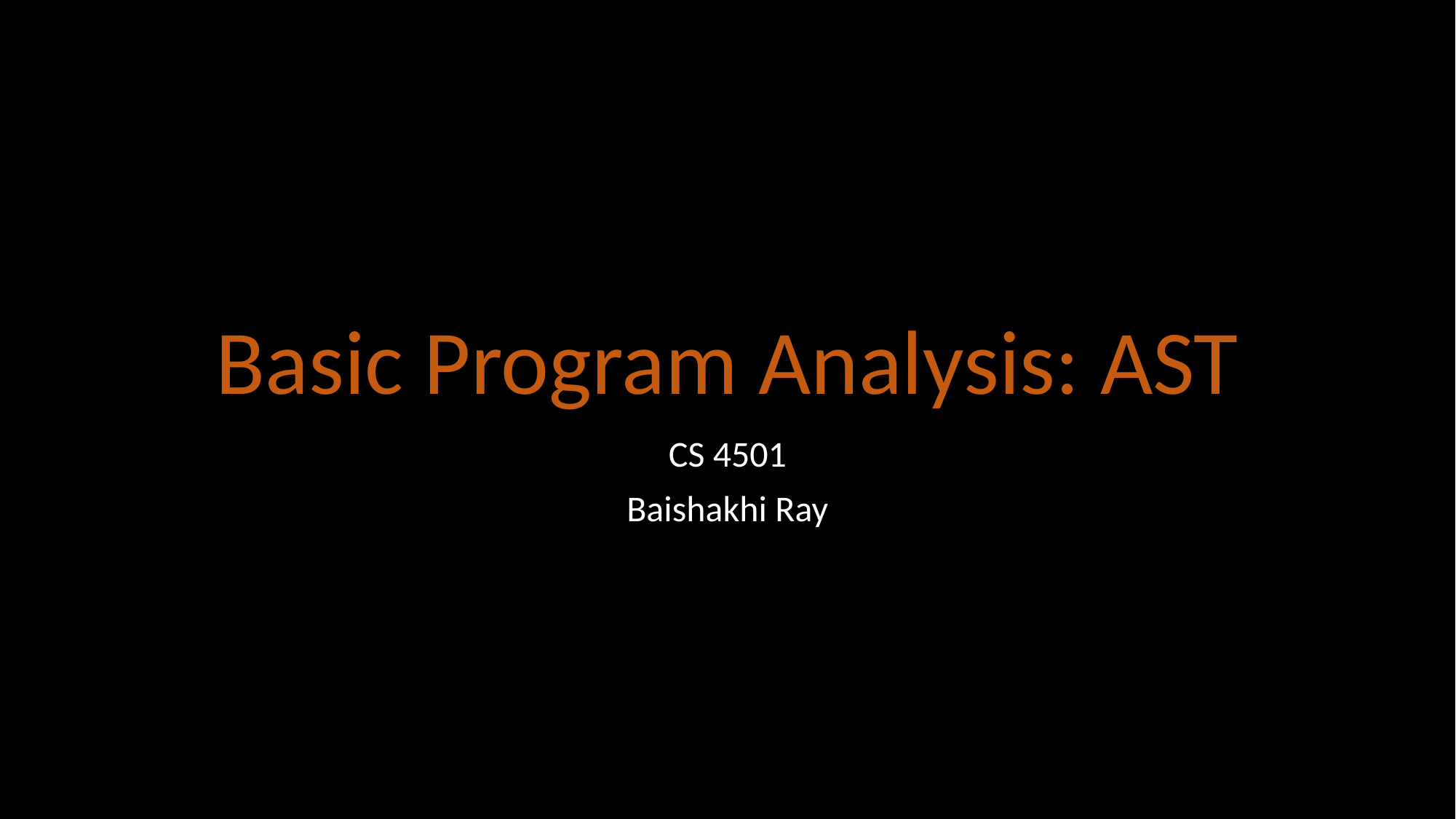

# Basic Program Analysis: AST
CS 4501
Baishakhi Ray